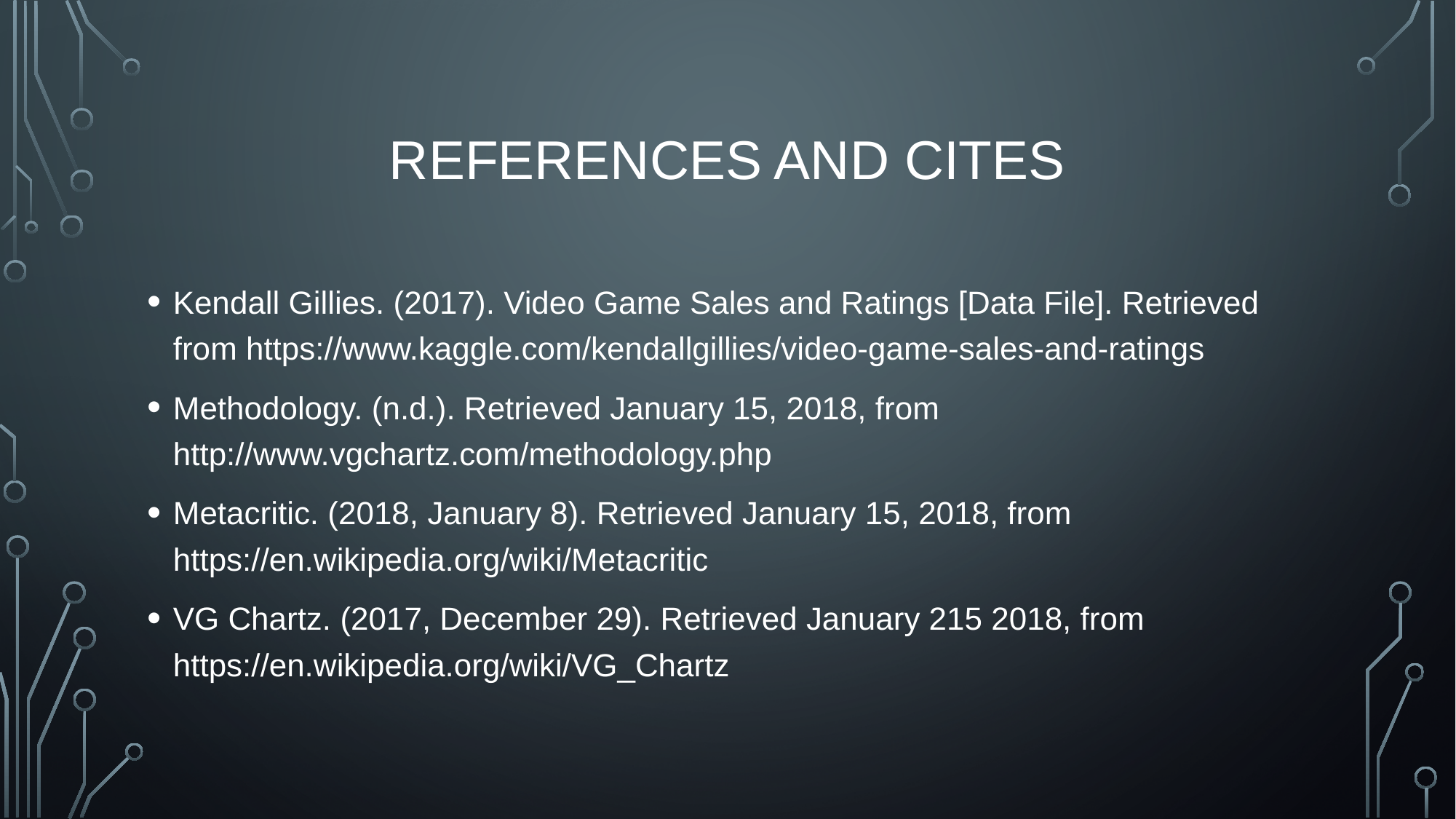

# References and Cites
Kendall Gillies. (2017). Video Game Sales and Ratings [Data File]. Retrieved from https://www.kaggle.com/kendallgillies/video-game-sales-and-ratings
Methodology. (n.d.). Retrieved January 15, 2018, from http://www.vgchartz.com/methodology.php
Metacritic. (2018, January 8). Retrieved January 15, 2018, from https://en.wikipedia.org/wiki/Metacritic
VG Chartz. (2017, December 29). Retrieved January 215 2018, from https://en.wikipedia.org/wiki/VG_Chartz